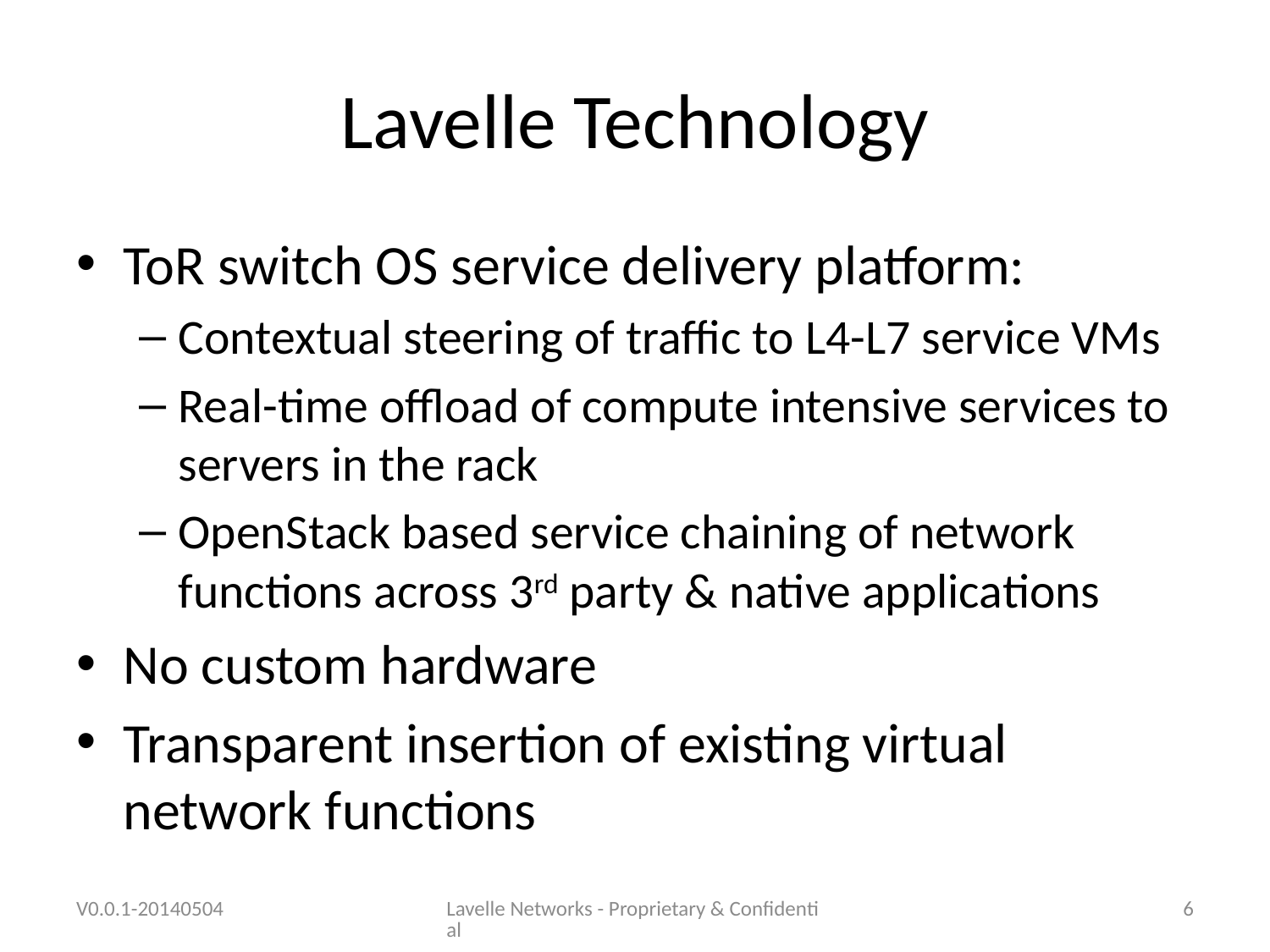

# Lavelle Technology
ToR switch OS service delivery platform:
Contextual steering of traffic to L4-L7 service VMs
Real-time offload of compute intensive services to servers in the rack
OpenStack based service chaining of network functions across 3rd party & native applications
No custom hardware
Transparent insertion of existing virtual network functions
V0.0.1-20140504
Lavelle Networks - Proprietary & Confidential
6